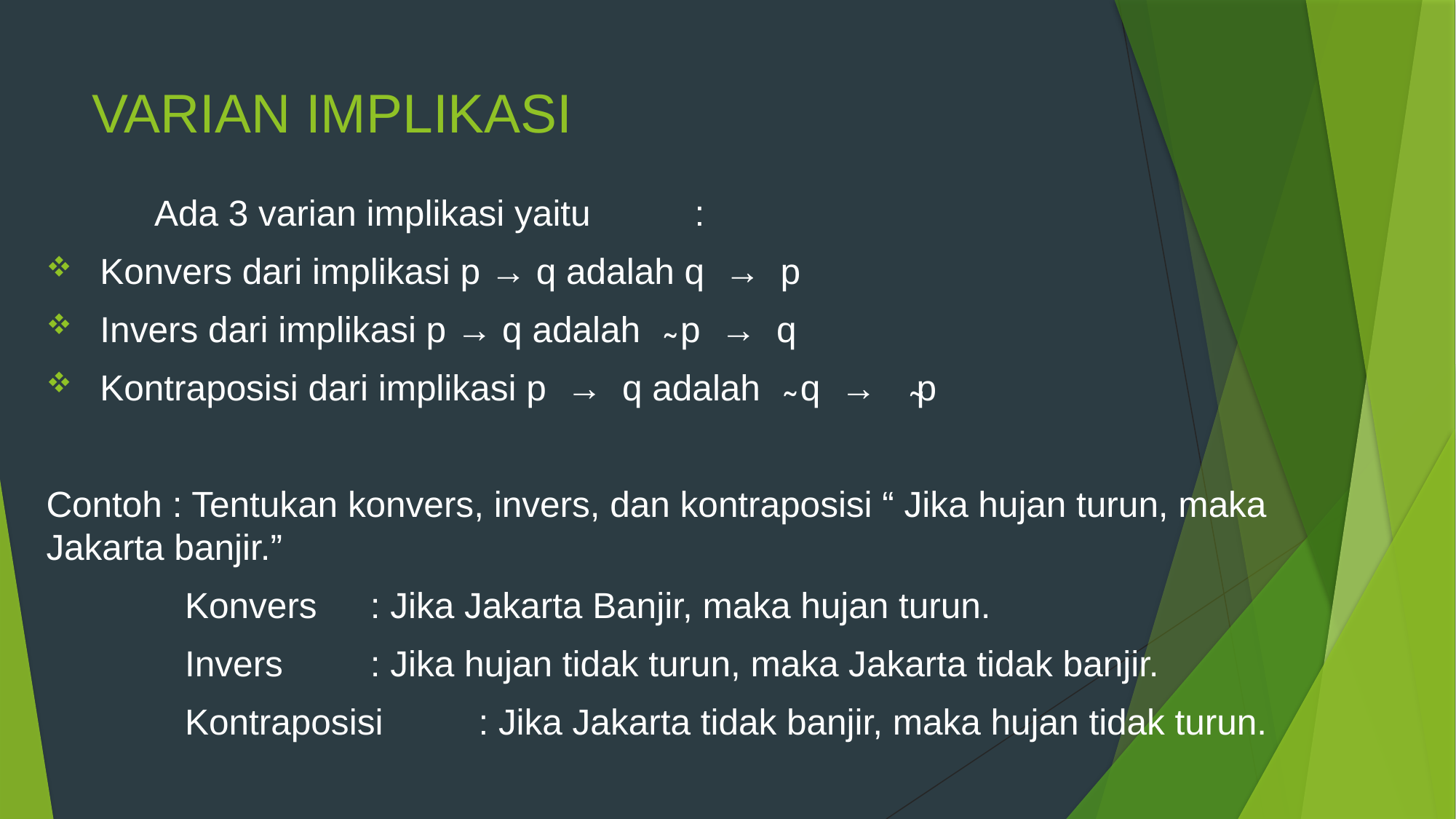

# VARIAN IMPLIKASI
	Ada 3 varian implikasi yaitu	:
 Konvers dari implikasi p → q adalah q  →  p
 Invers dari implikasi p → q adalah   ̴ p  →  q
 Kontraposisi dari implikasi p  →  q adalah   ̴ q  →    ̴p

Contoh : Tentukan konvers, invers, dan kontraposisi “ Jika hujan turun, maka Jakarta banjir.”
Konvers			: Jika Jakarta Banjir, maka hujan turun.
Invers			: Jika hujan tidak turun, maka Jakarta tidak banjir.
Kontraposisi	: Jika Jakarta tidak banjir, maka hujan tidak turun.